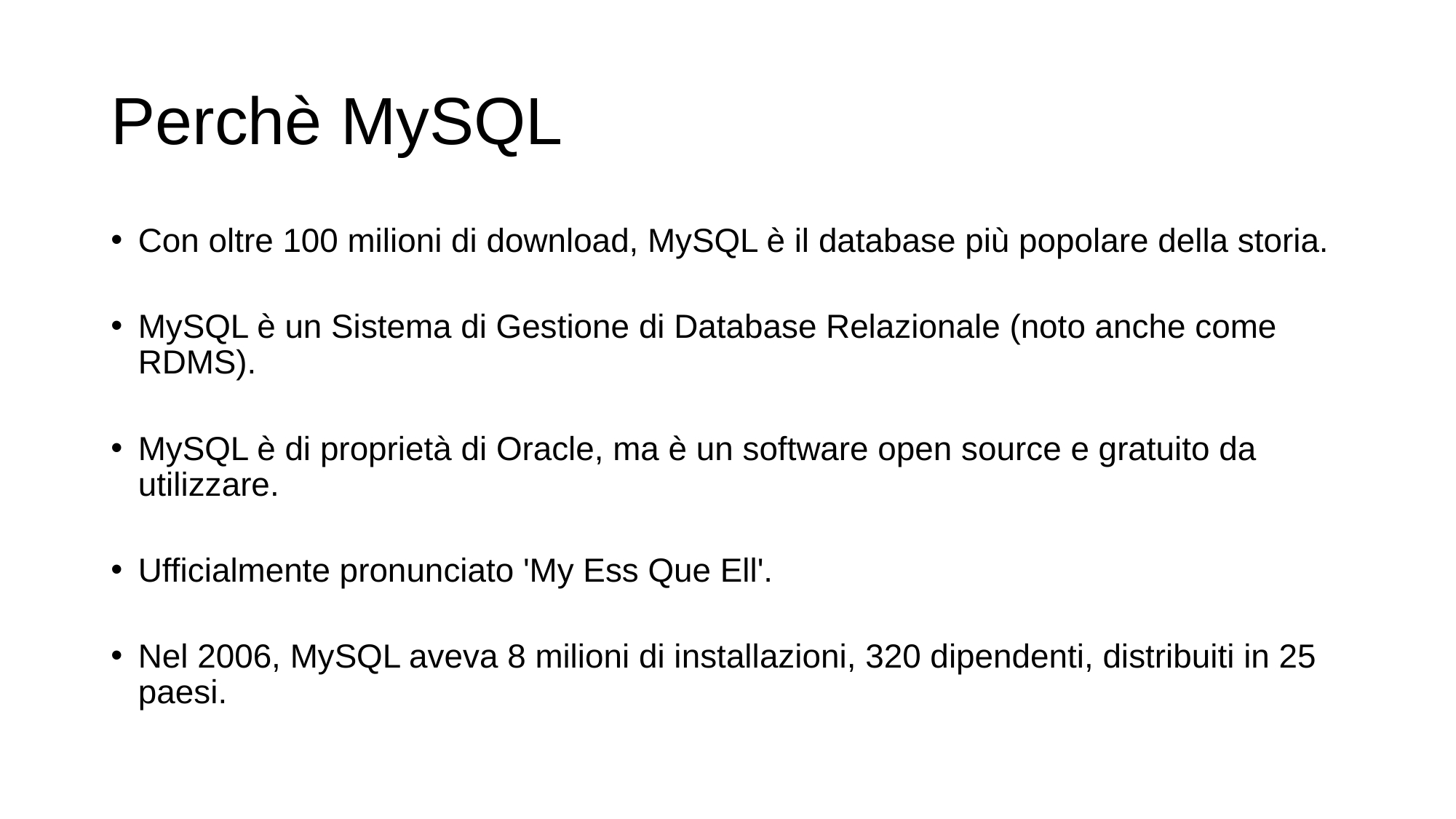

# Perchè MySQL
Con oltre 100 milioni di download, MySQL è il database più popolare della storia.

MySQL è un Sistema di Gestione di Database Relazionale (noto anche come RDMS).

MySQL è di proprietà di Oracle, ma è un software open source e gratuito da utilizzare.

Ufficialmente pronunciato 'My Ess Que Ell'.

Nel 2006, MySQL aveva 8 milioni di installazioni, 320 dipendenti, distribuiti in 25 paesi.